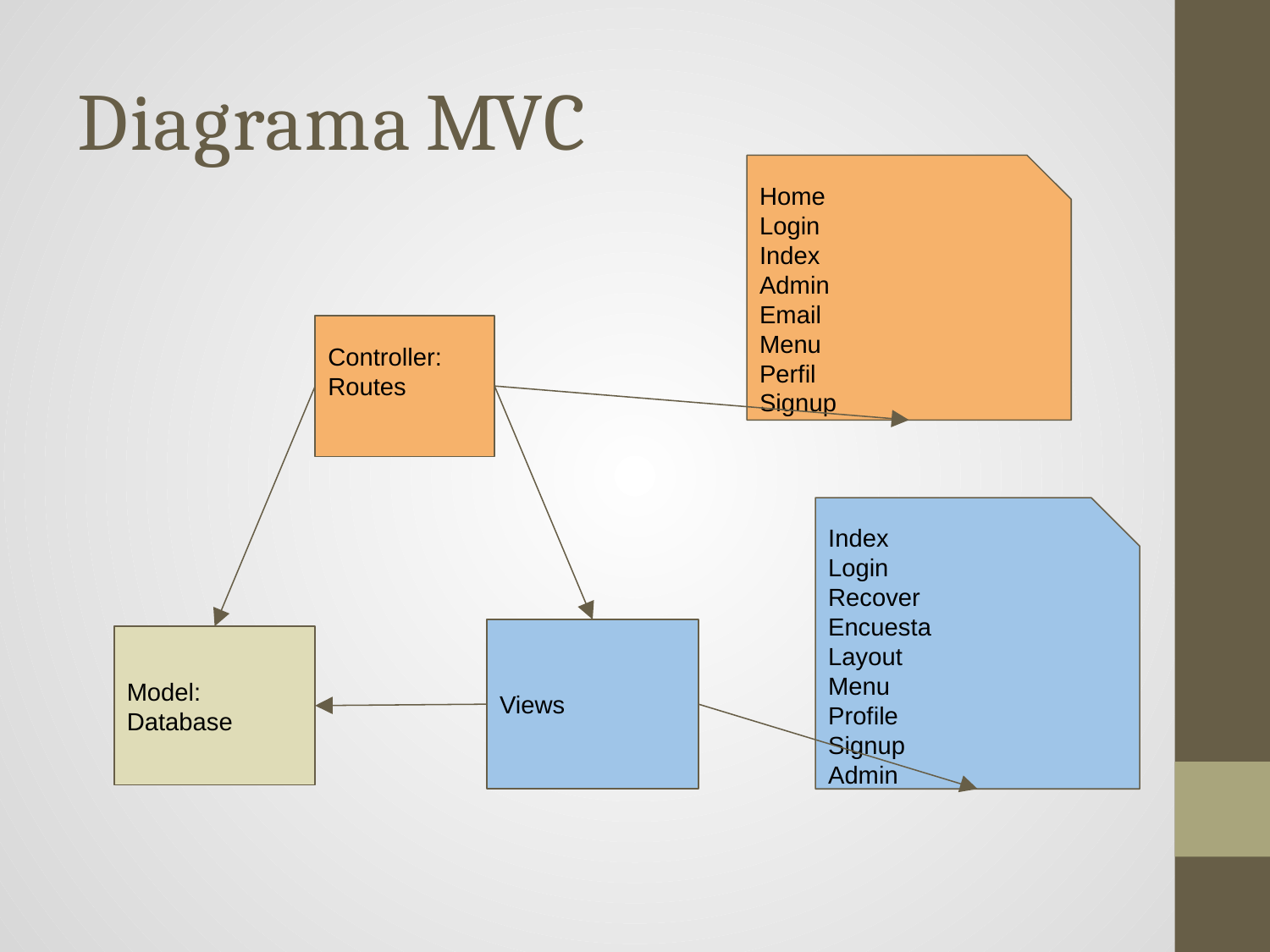

# Diagrama MVC
Home
Login
Index
Admin
Email
Menu
Perfil
Signup
Controller:
Routes

Index
Login
Recover
Encuesta
Layout
Menu
Profile
Signup
Admin
Views
Model:
Database